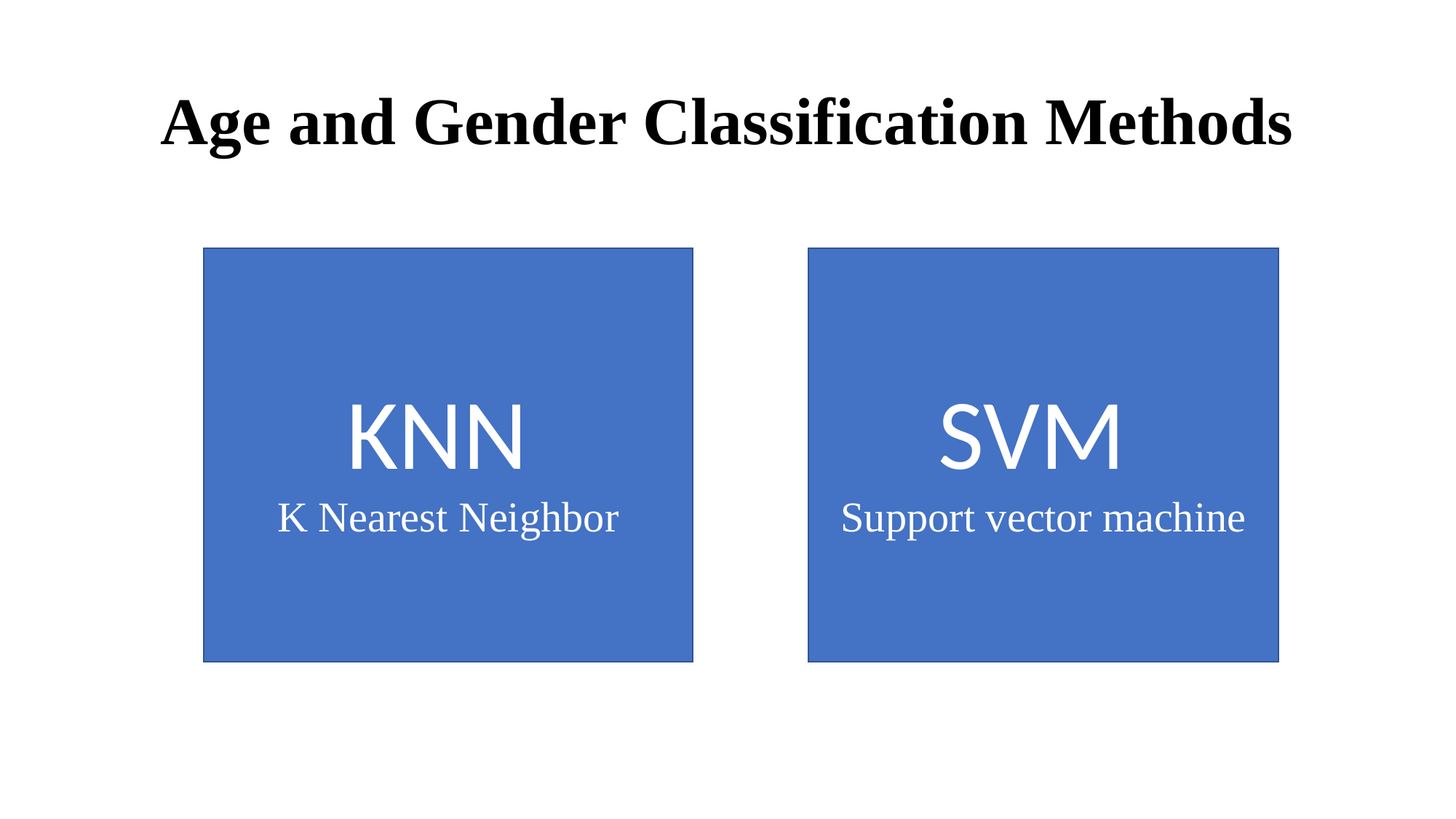

# Age and Gender Classification Methods
KNN
K Nearest Neighbor
SVM
Support vector machine